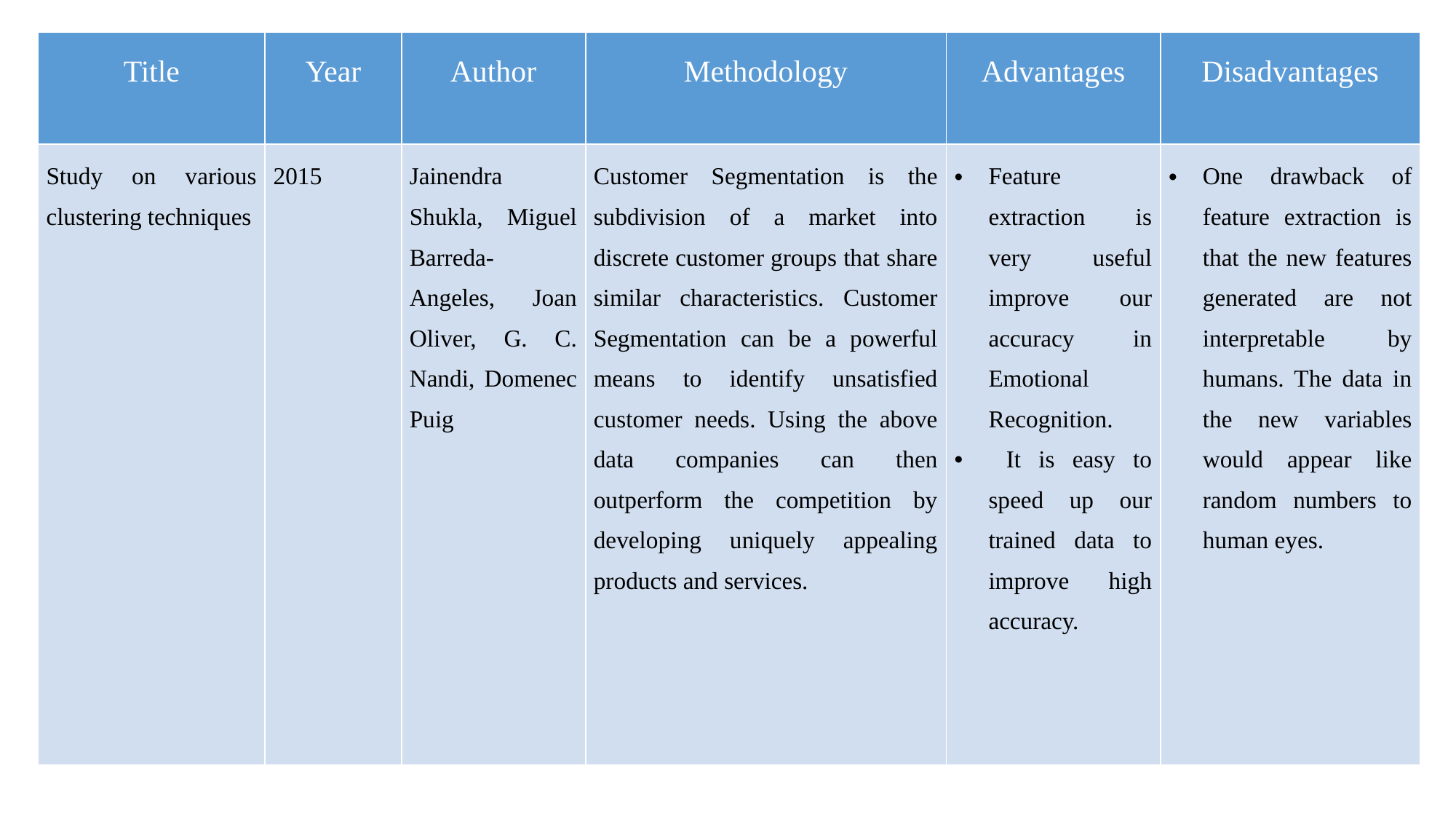

| Title | Year | Author | Methodology | Advantages | Disadvantages |
| --- | --- | --- | --- | --- | --- |
| Study on various clustering techniques | 2015 | Jainendra Shukla, Miguel Barreda-Angeles, Joan Oliver, G. C. Nandi, Domenec Puig | Customer Segmentation is the subdivision of a market into discrete customer groups that share similar characteristics. Customer Segmentation can be a powerful means to identify unsatisfied customer needs. Using the above data companies can then outperform the competition by developing uniquely appealing products and services. | Feature extraction is very useful improve our accuracy in Emotional Recognition. It is easy to speed up our trained data to improve high accuracy. | One drawback of feature extraction is that the new features generated are not interpretable by humans. The data in the new variables would appear like random numbers to human eyes. |